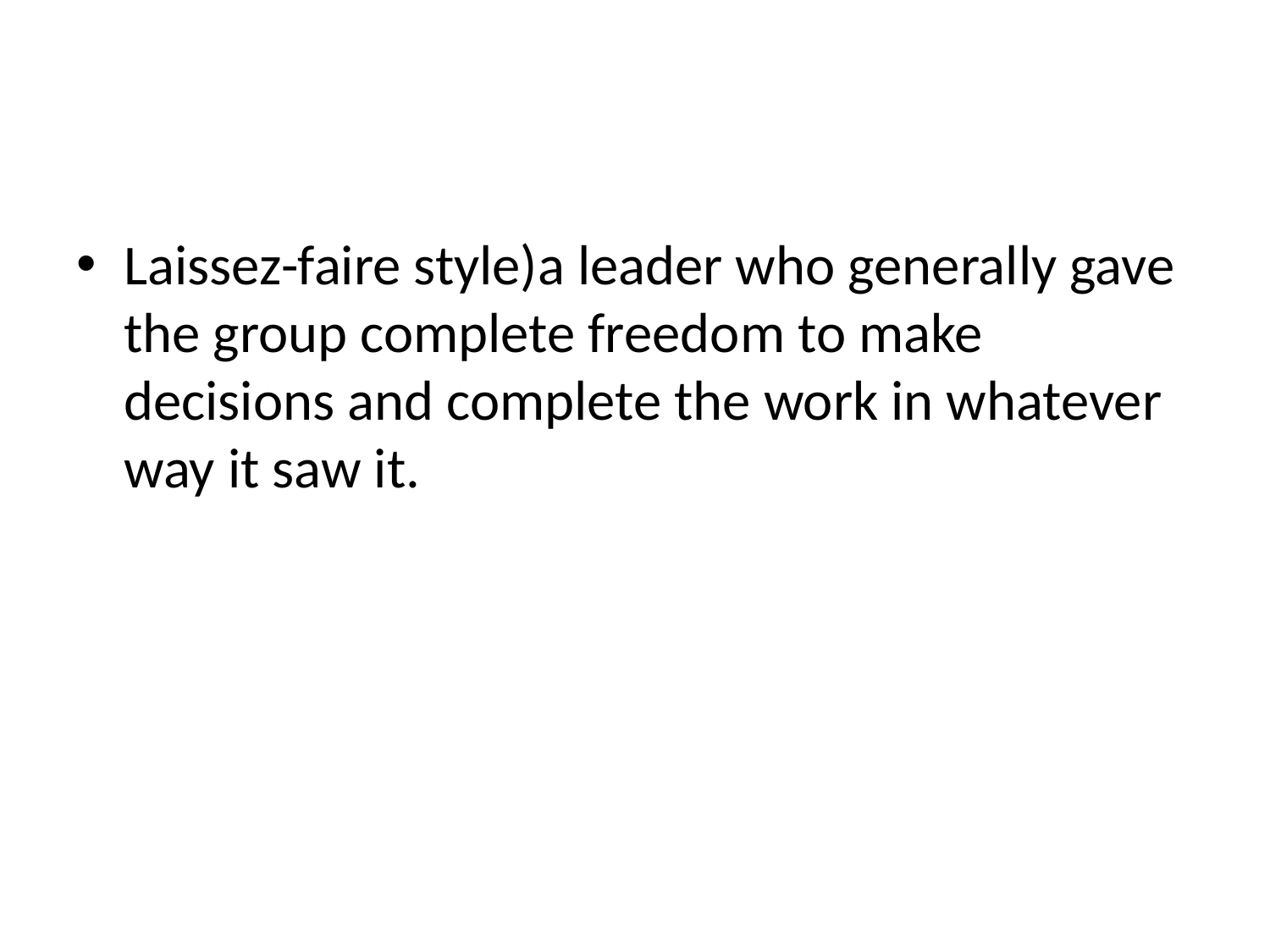

#
Laissez-faire style)a leader who generally gave the group complete freedom to make decisions and complete the work in whatever way it saw it.